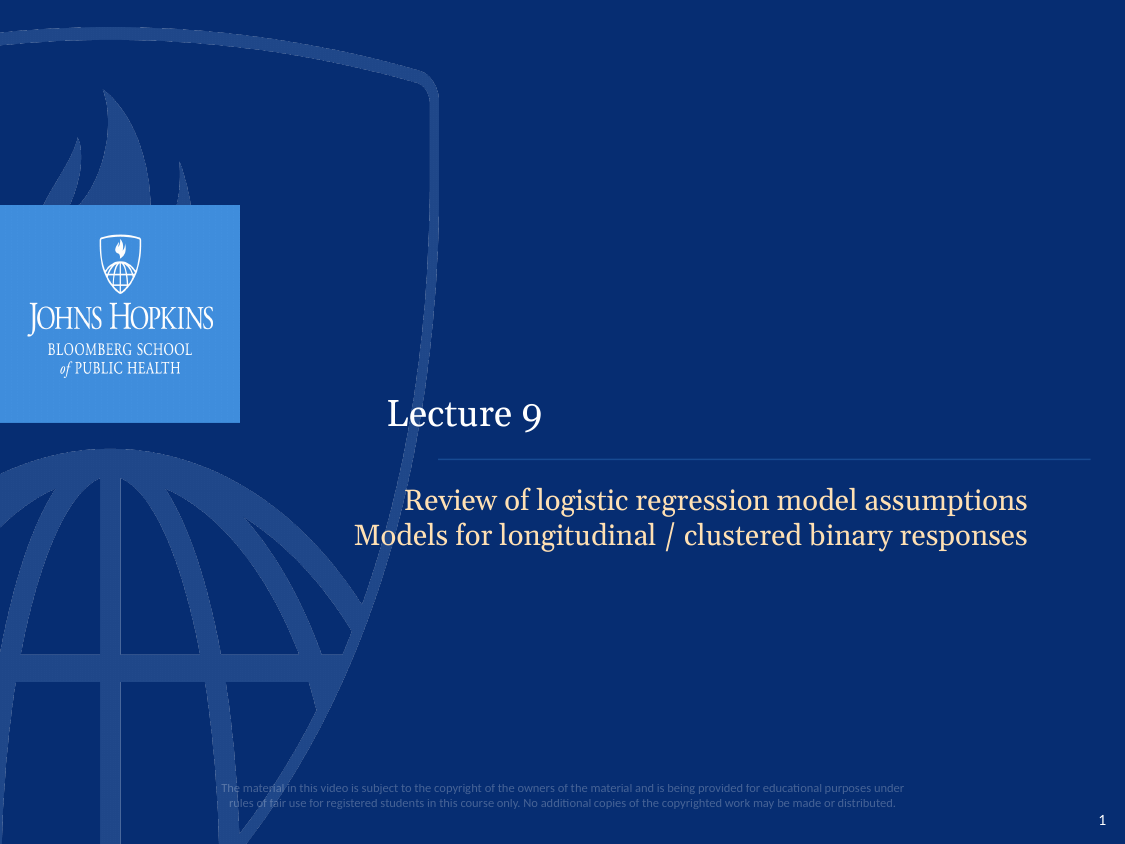

# Lecture 9
Review of logistic regression model assumptions
Models for longitudinal / clustered binary responses

1